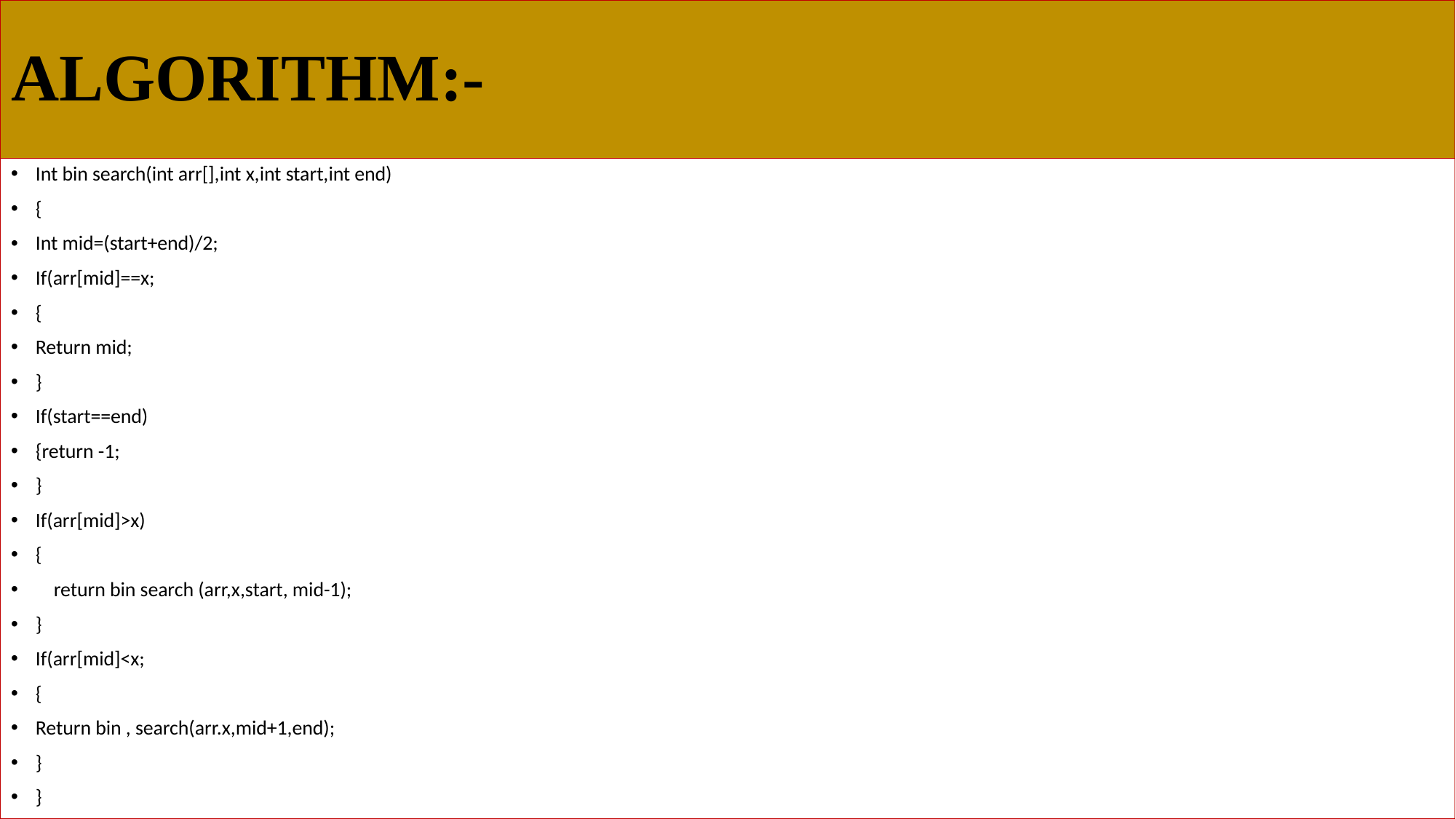

# ALGORITHM:-
Int bin search(int arr[],int x,int start,int end)
{
Int mid=(start+end)/2;
If(arr[mid]==x;
{
Return mid;
}
If(start==end)
{return -1;
}
If(arr[mid]>x)
{
    return bin search (arr,x,start, mid-1);
}
If(arr[mid]<x;
{
Return bin , search(arr.x,mid+1,end);
}
}